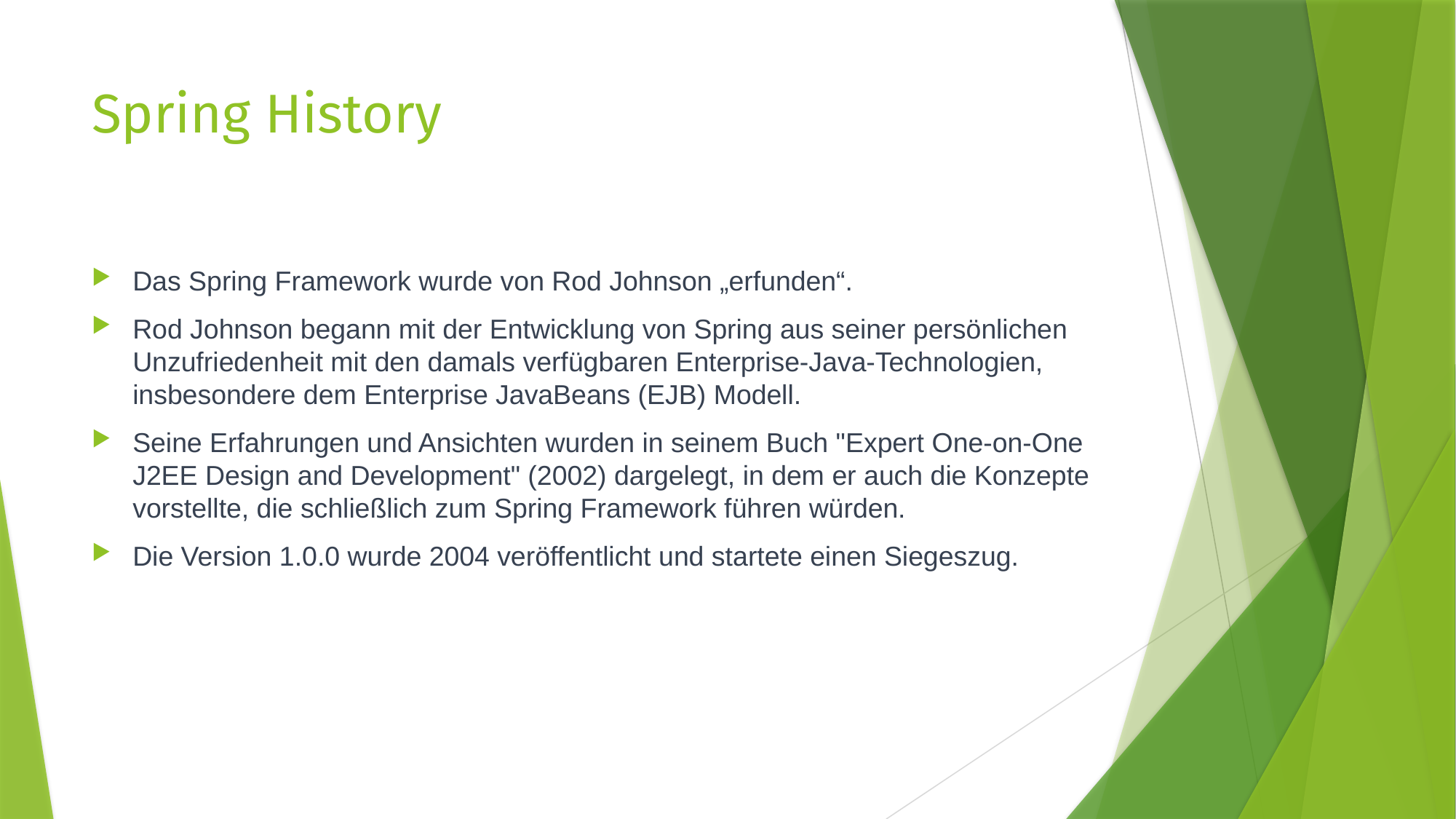

# Spring History
Das Spring Framework wurde von Rod Johnson „erfunden“.
Rod Johnson begann mit der Entwicklung von Spring aus seiner persönlichen Unzufriedenheit mit den damals verfügbaren Enterprise-Java-Technologien, insbesondere dem Enterprise JavaBeans (EJB) Modell.
Seine Erfahrungen und Ansichten wurden in seinem Buch "Expert One-on-One J2EE Design and Development" (2002) dargelegt, in dem er auch die Konzepte vorstellte, die schließlich zum Spring Framework führen würden.
Die Version 1.0.0 wurde 2004 veröffentlicht und startete einen Siegeszug.